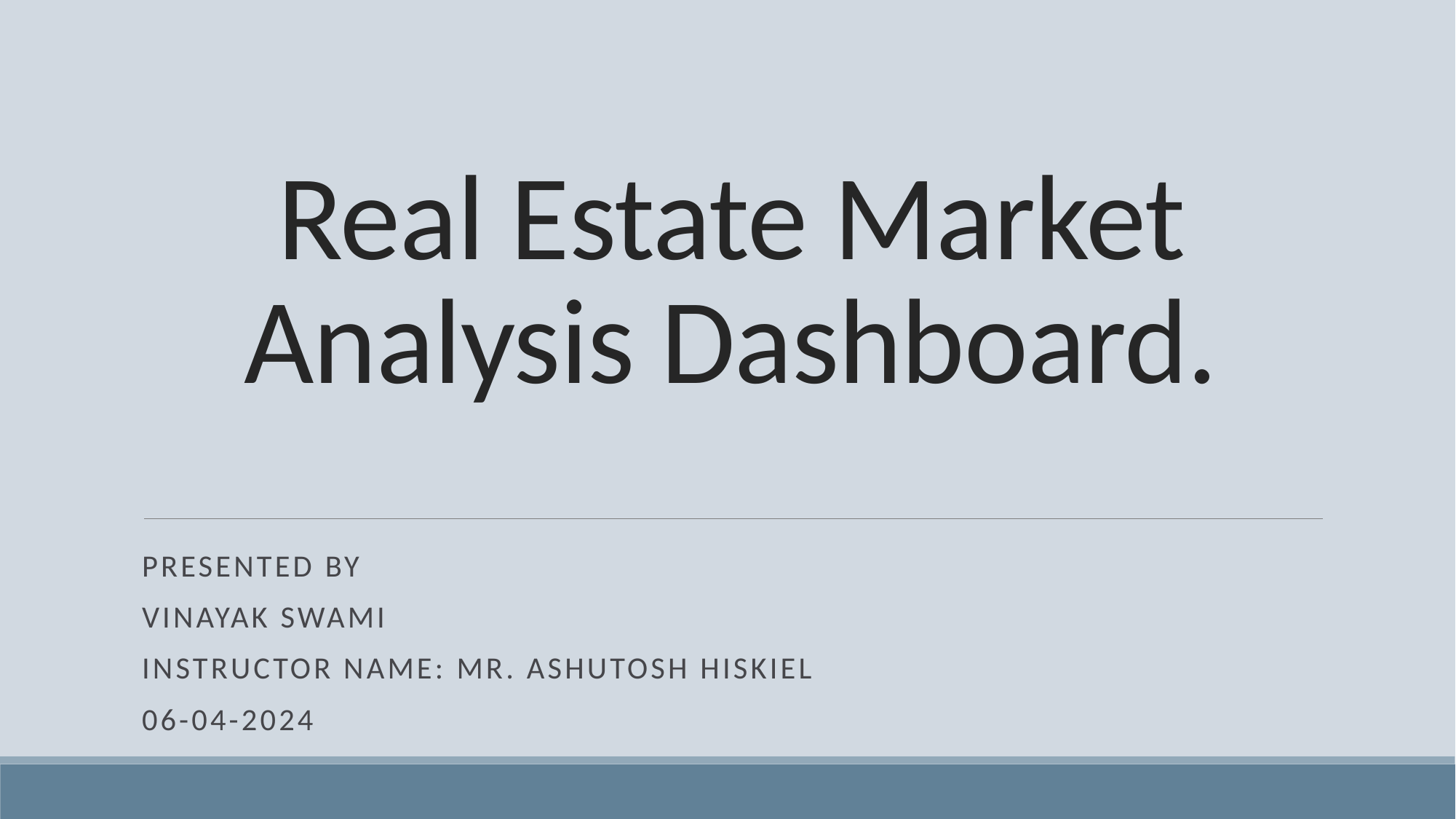

# Real Estate Market Analysis Dashboard.
Presented by
Vinayak Swami
Instructor Name: Mr. Ashutosh Hiskiel
06-04-2024